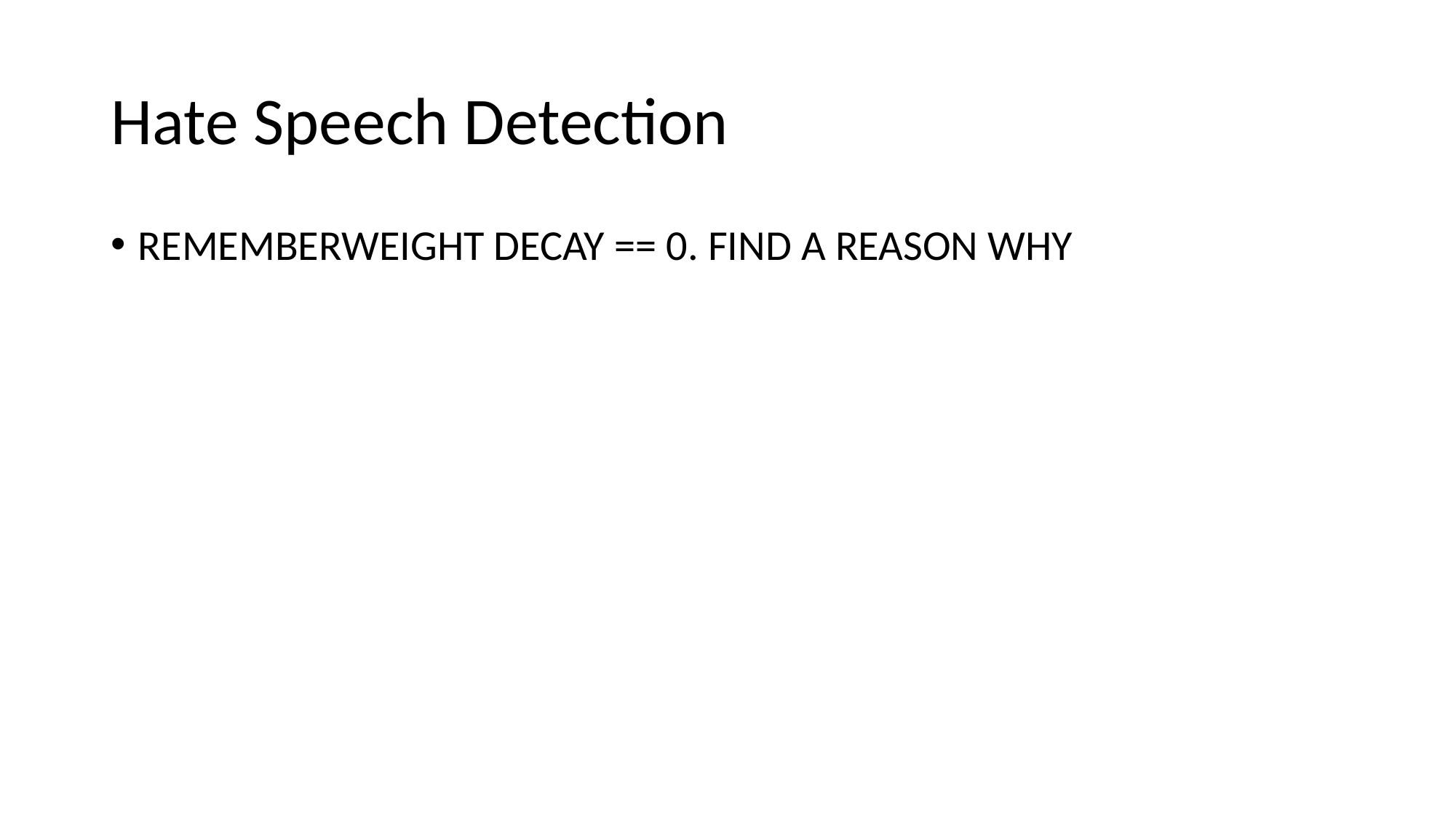

# Hate Speech Detection
REMEMBERWEIGHT DECAY == 0. FIND A REASON WHY